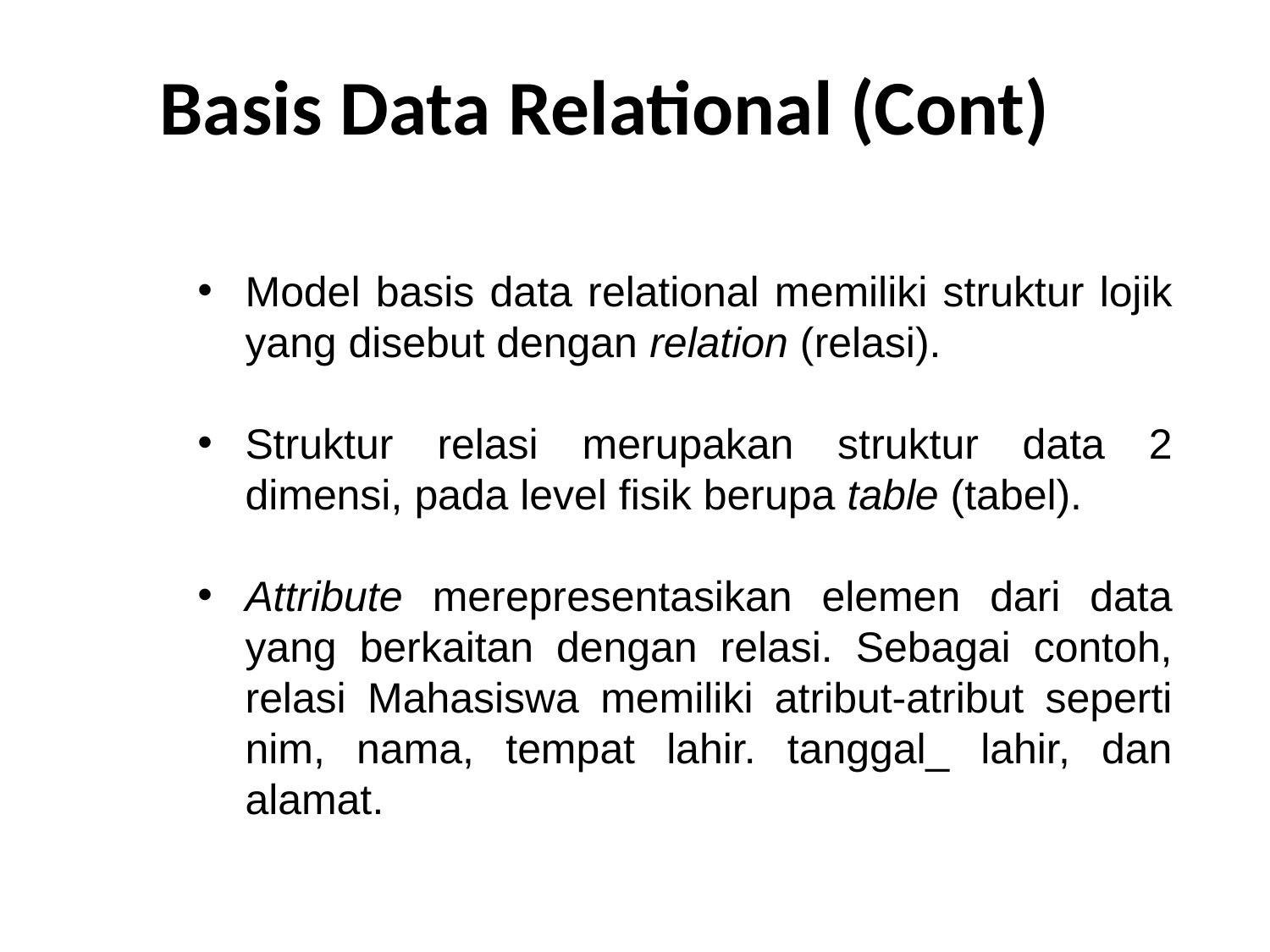

# Basis Data Relational (Cont)
Model basis data relational memiliki struktur lojik yang disebut dengan relation (relasi).

Struktur relasi merupakan struktur data 2 dimensi, pada level fisik berupa table (tabel).

Attribute merepresentasikan elemen dari data yang berkaitan dengan relasi. Sebagai contoh, relasi Mahasiswa memiliki atribut-atribut seperti nim, nama, tempat lahir. tanggal_ lahir, dan alamat.